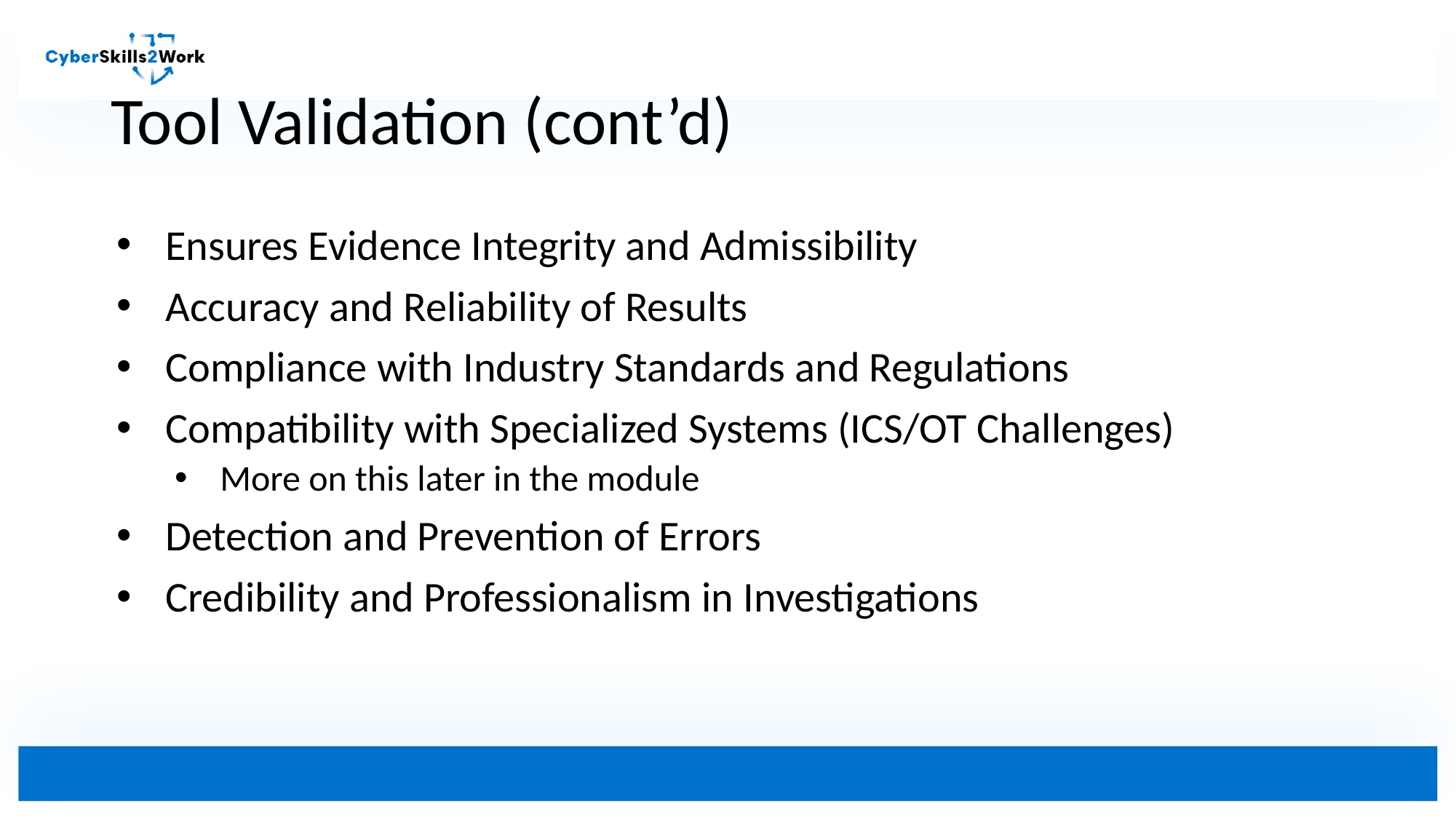

# Tool Validation (cont’d)
Ensures Evidence Integrity and Admissibility
Accuracy and Reliability of Results
Compliance with Industry Standards and Regulations
Compatibility with Specialized Systems (ICS/OT Challenges)
More on this later in the module
Detection and Prevention of Errors
Credibility and Professionalism in Investigations